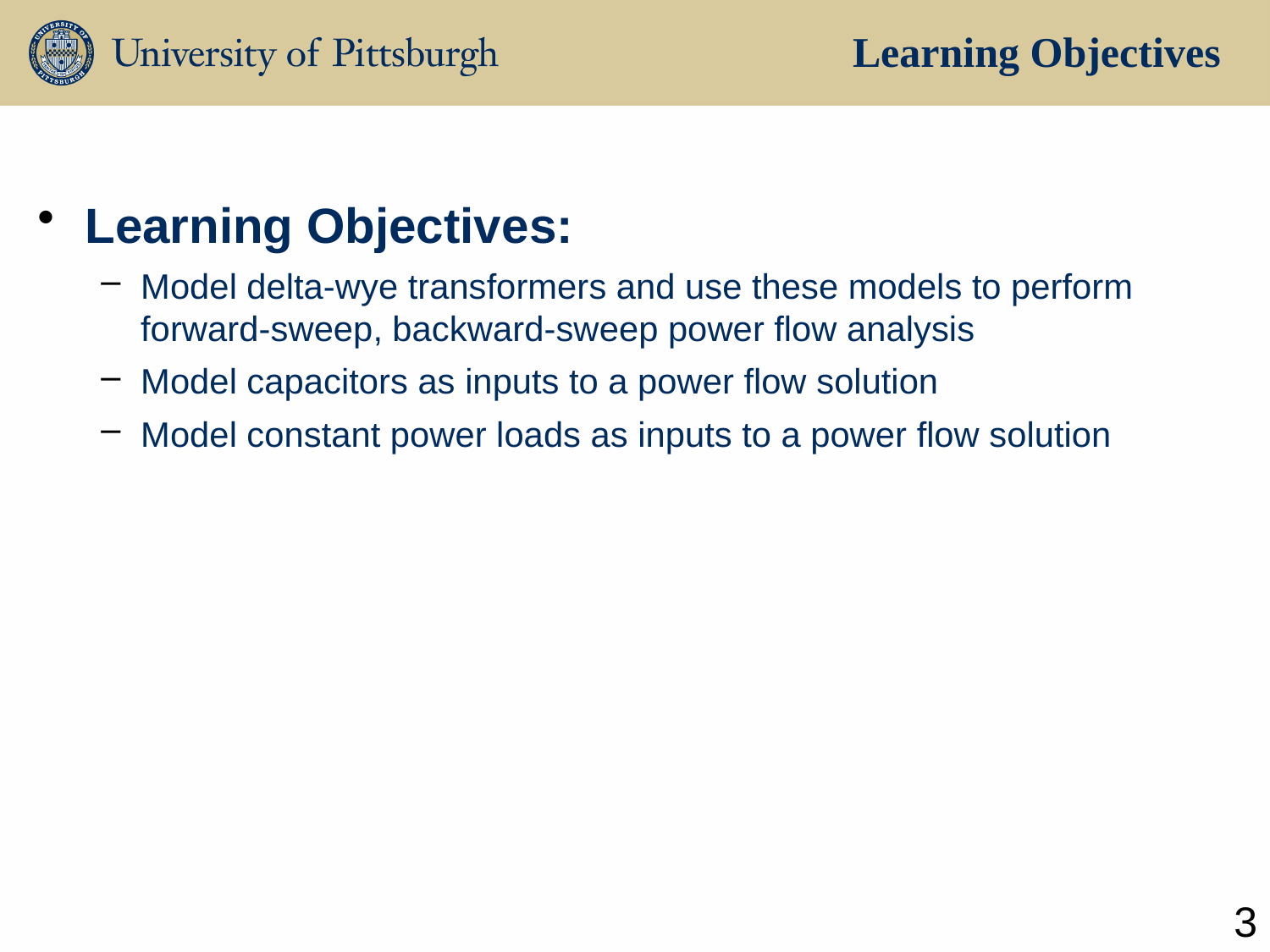

Learning Objectives
Learning Objectives:
Model delta-wye transformers and use these models to perform forward-sweep, backward-sweep power flow analysis
Model capacitors as inputs to a power flow solution
Model constant power loads as inputs to a power flow solution

3